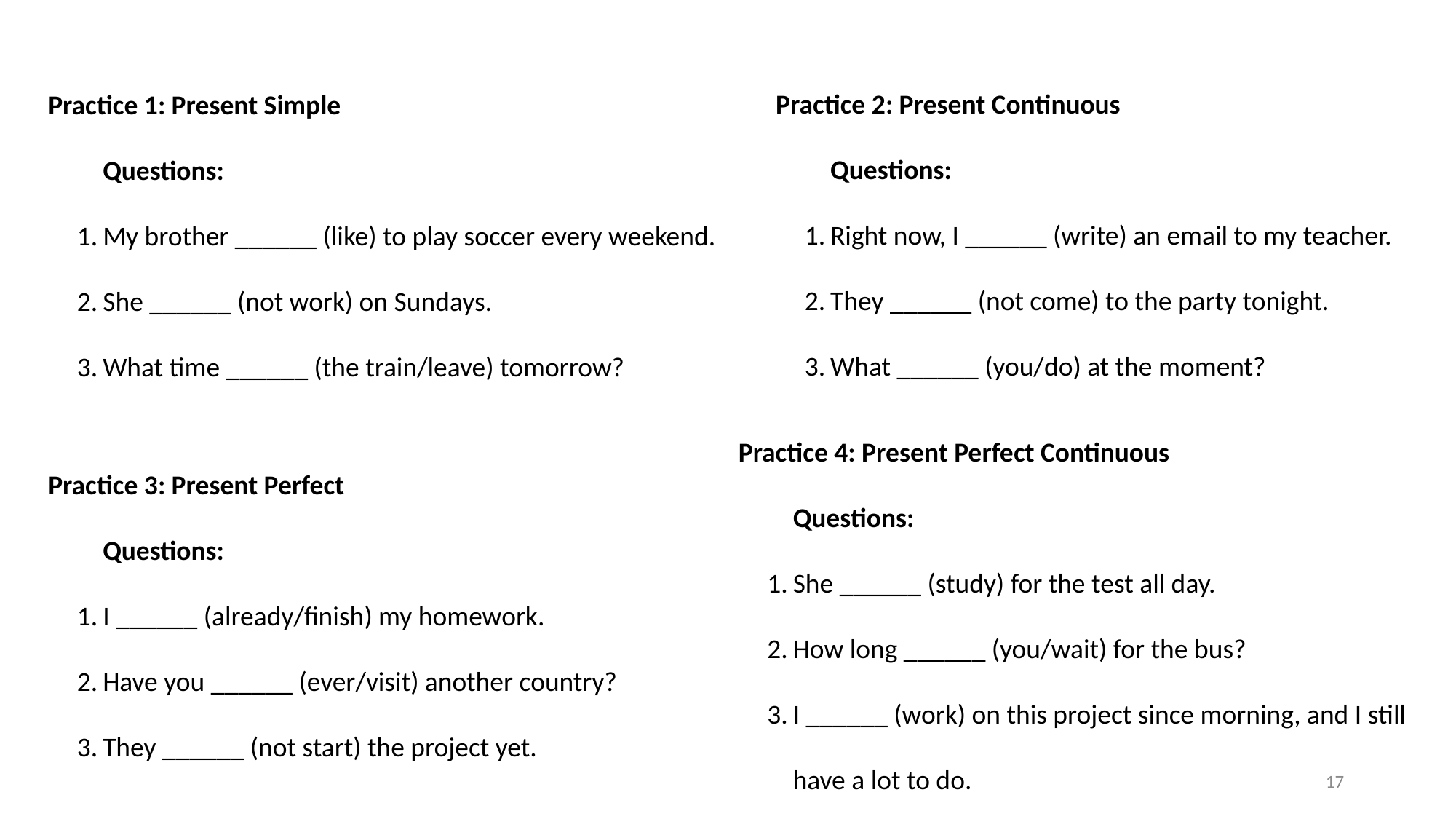

Practice 2: Present Continuous
Questions:
Right now, I ______ (write) an email to my teacher.
They ______ (not come) to the party tonight.
What ______ (you/do) at the moment?
Practice 1: Present Simple
Questions:
My brother ______ (like) to play soccer every weekend.
She ______ (not work) on Sundays.
What time ______ (the train/leave) tomorrow?
Practice 4: Present Perfect Continuous
Questions:
She ______ (study) for the test all day.
How long ______ (you/wait) for the bus?
I ______ (work) on this project since morning, and I still have a lot to do.
Practice 3: Present Perfect
Questions:
I ______ (already/finish) my homework.
Have you ______ (ever/visit) another country?
They ______ (not start) the project yet.
17